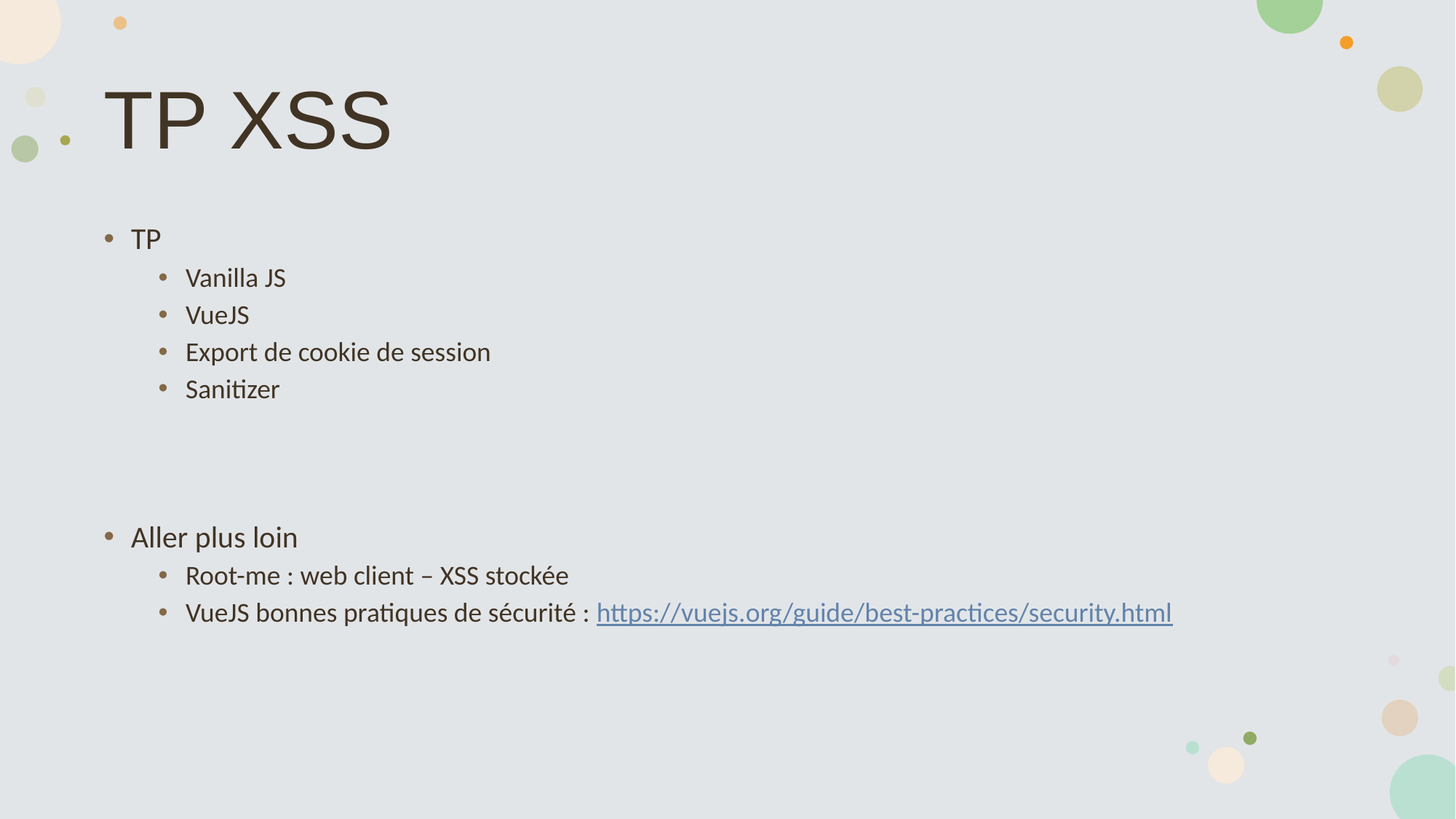

# TP XSS
TP
Vanilla JS
VueJS
Export de cookie de session
Sanitizer

Aller plus loin
Root-me : web client – XSS stockée
VueJS bonnes pratiques de sécurité : https://vuejs.org/guide/best-practices/security.html